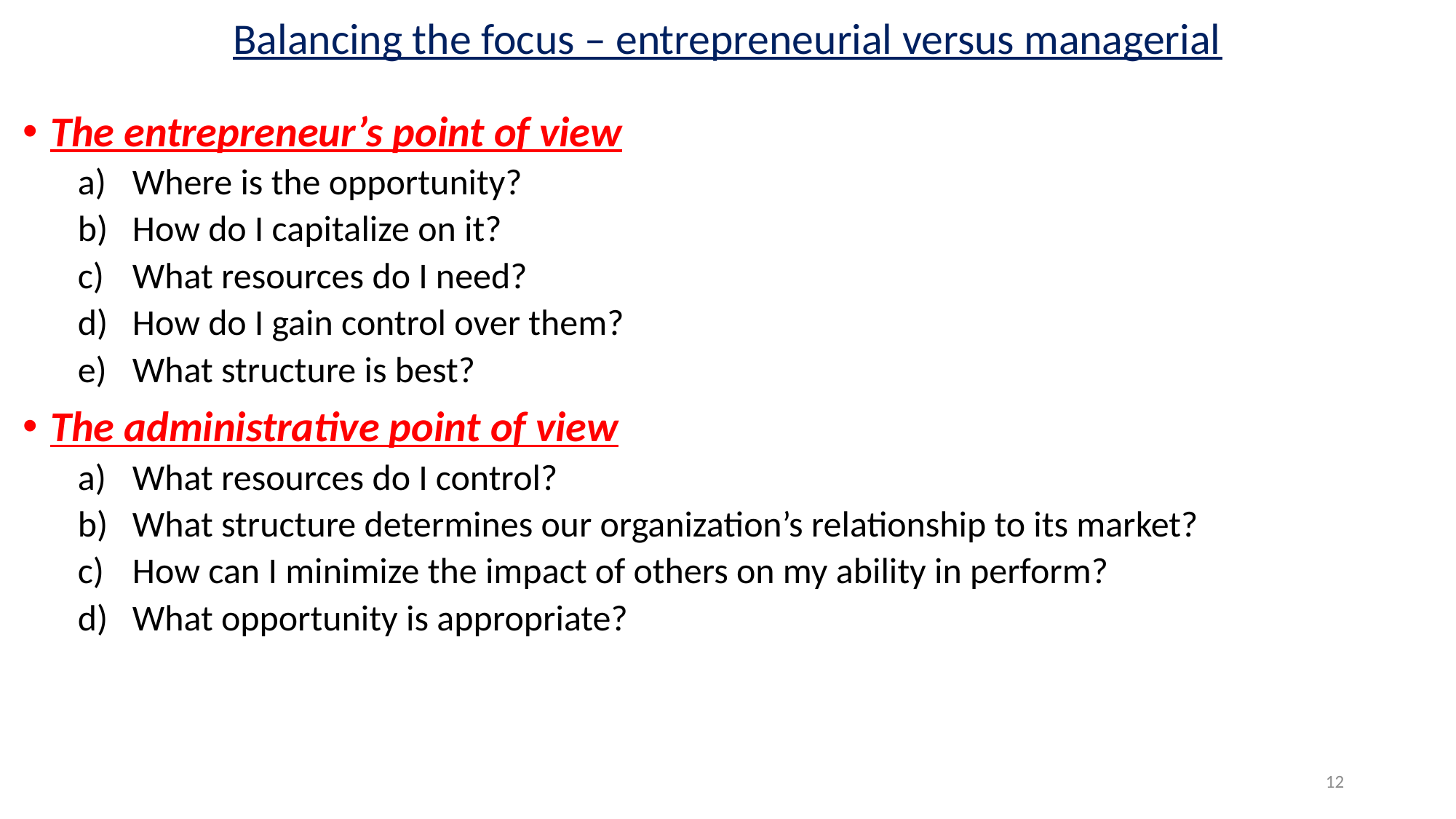

# Balancing the focus – entrepreneurial versus managerial
The entrepreneur’s point of view
Where is the opportunity?
How do I capitalize on it?
What resources do I need?
How do I gain control over them?
What structure is best?
The administrative point of view
What resources do I control?
What structure determines our organization’s relationship to its market?
How can I minimize the impact of others on my ability in perform?
What opportunity is appropriate?
12